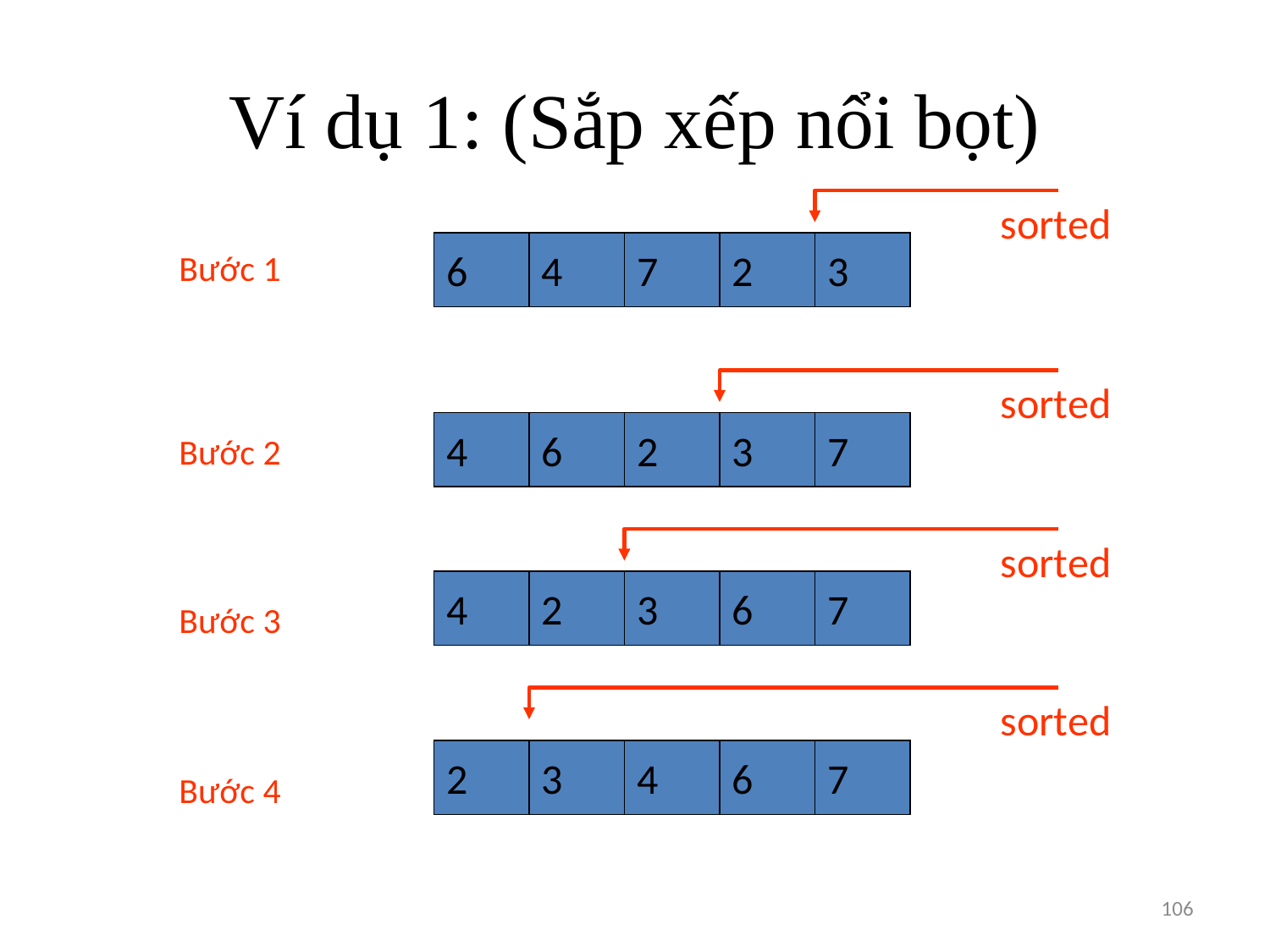

# Ví dụ 1: (Sắp xếp nổi bọt)

sorted
6
4
7
2
3
Bước 1

sorted
4
6
2
3
7
Bước 2

sorted
4
2
3
6
7
Bước 3

sorted
2
3
4
6
7
Bước 4
106